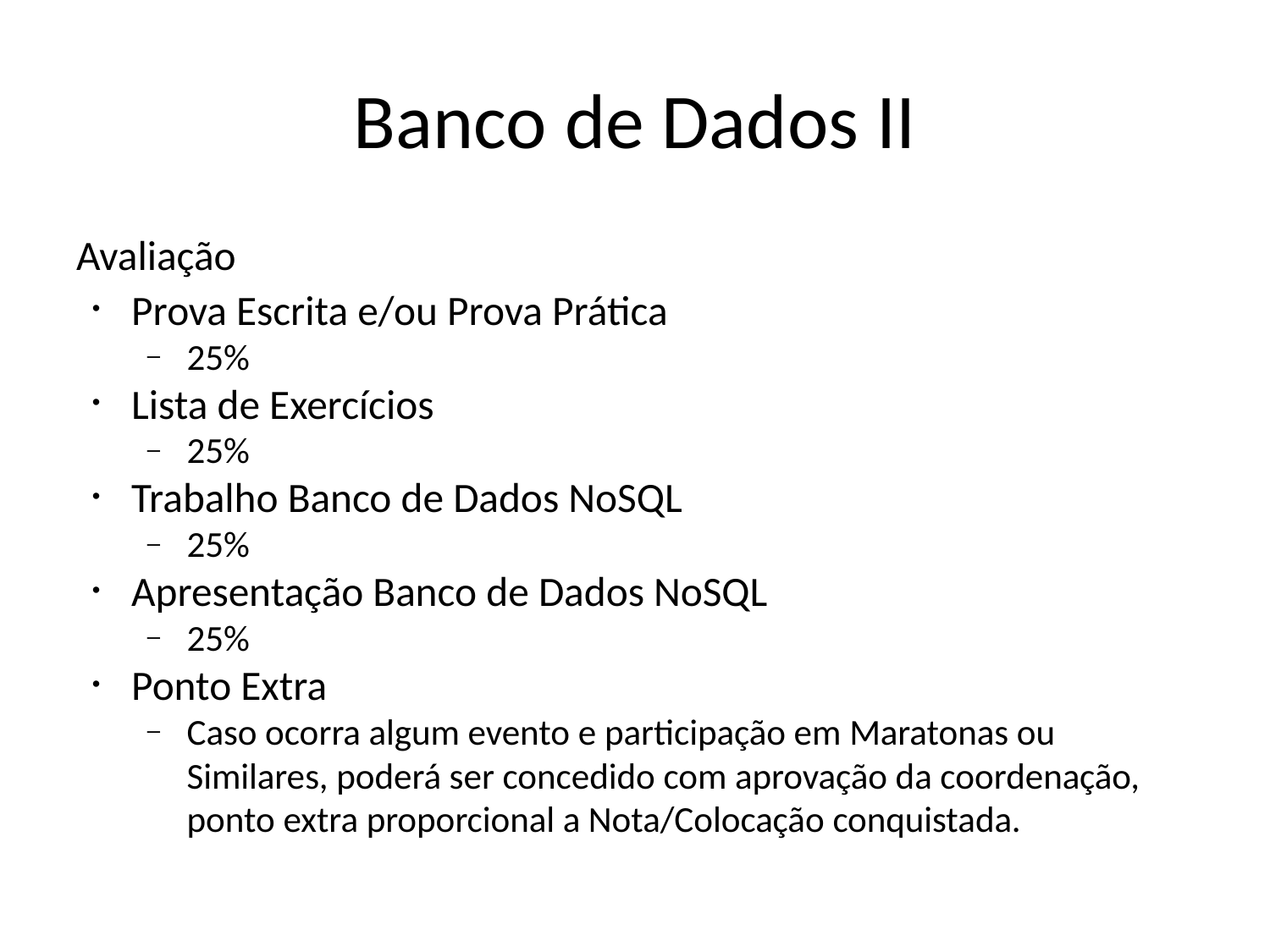

# Banco de Dados II
Avaliação
Prova Escrita e/ou Prova Prática
25%
Lista de Exercícios
25%
Trabalho Banco de Dados NoSQL
25%
Apresentação Banco de Dados NoSQL
25%
Ponto Extra
Caso ocorra algum evento e participação em Maratonas ou Similares, poderá ser concedido com aprovação da coordenação, ponto extra proporcional a Nota/Colocação conquistada.